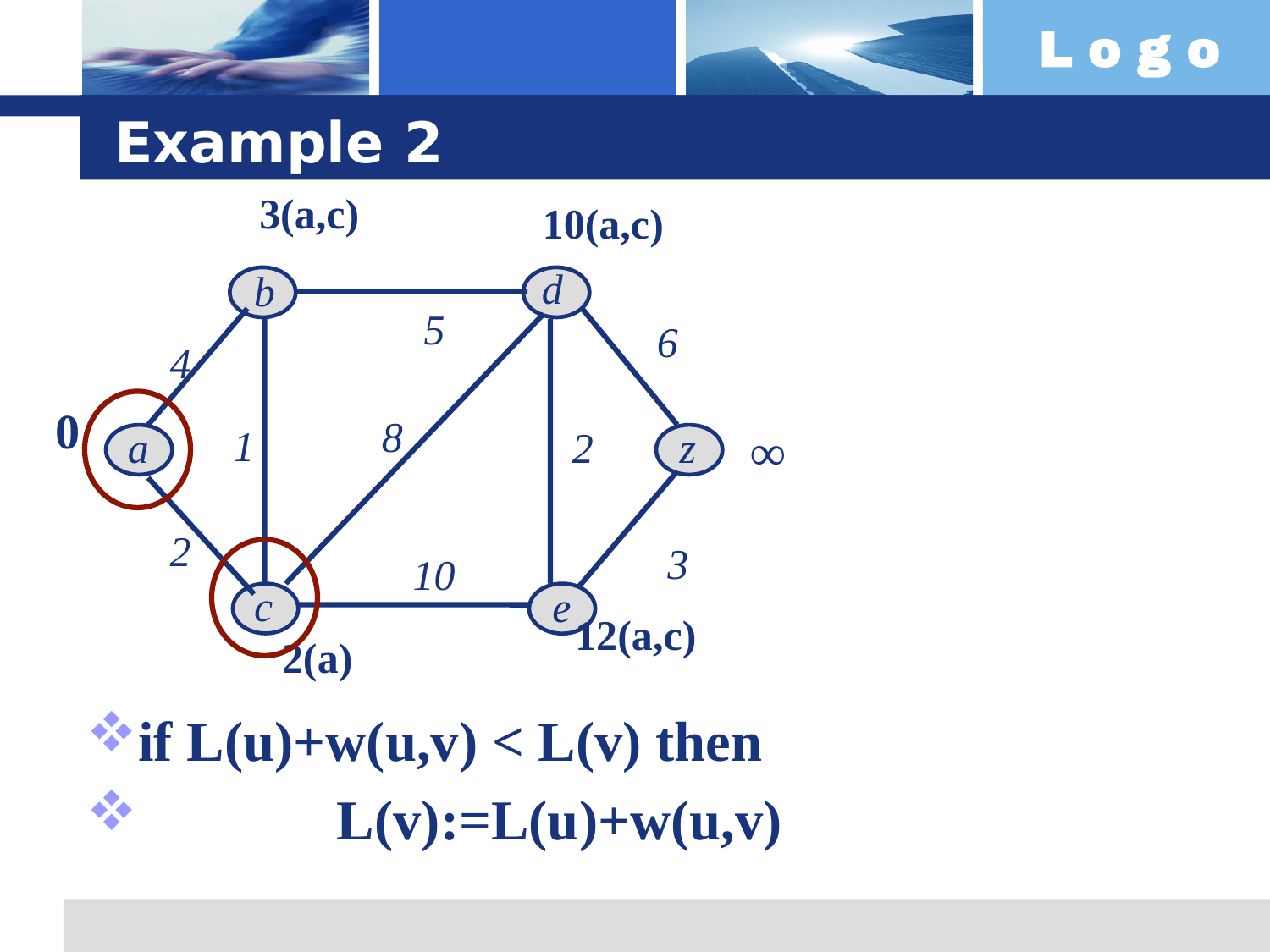

# Example 2
3(a,c)
10(a,c)
d
b

5

6

4

0
8
1
a
2
z
∞

2
3

10
c
e

12(a,c)

2(a)
if L(u)+w(u,v) < L(v) then
              L(v):=L(u)+w(u,v)